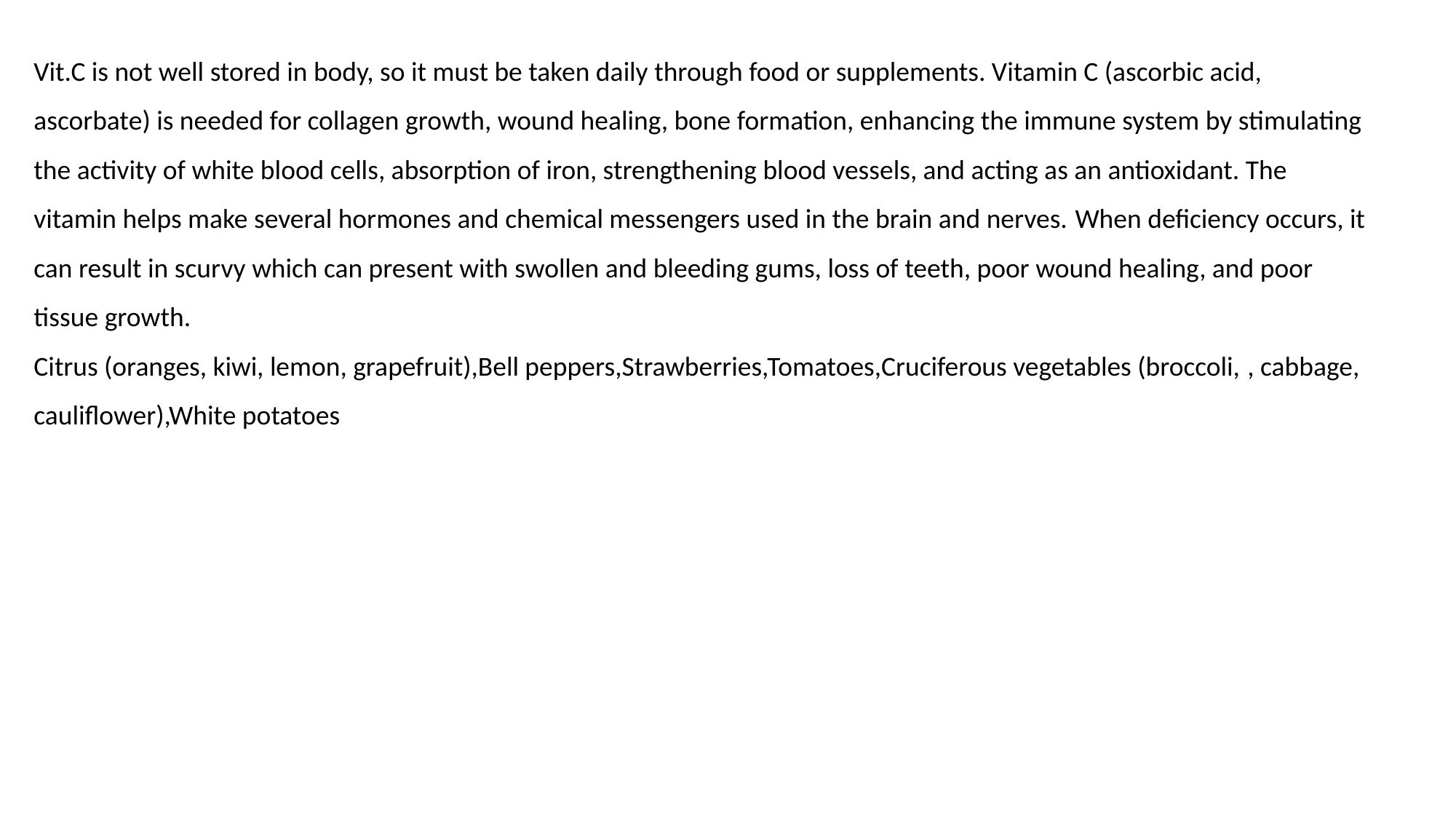

Vit.C is not well stored in body, so it must be taken daily through food or supplements. Vitamin C (ascorbic acid, ascorbate) is needed for collagen growth, wound healing, bone formation, enhancing the immune system by stimulating the activity of white blood cells, absorption of iron, strengthening blood vessels, and acting as an antioxidant. The vitamin helps make several hormones and chemical messengers used in the brain and nerves. When deficiency occurs, it can result in scurvy which can present with swollen and bleeding gums, loss of teeth, poor wound healing, and poor tissue growth.
Citrus (oranges, kiwi, lemon, grapefruit),Bell peppers,Strawberries,Tomatoes,Cruciferous vegetables (broccoli, , cabbage, cauliflower),White potatoes